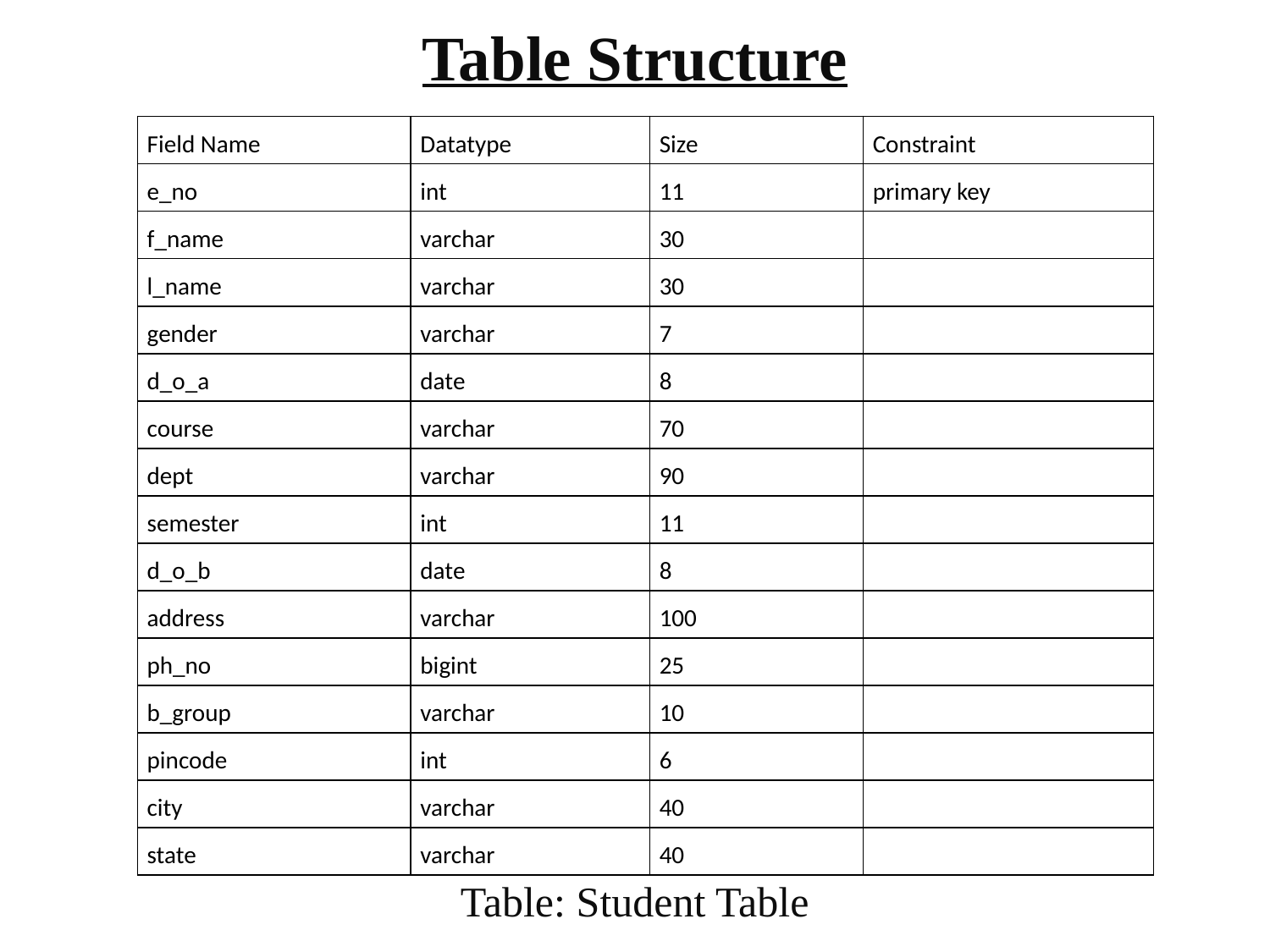

Table Structure

| Field Name | Datatype | Size | Constraint |
| --- | --- | --- | --- |
| e\_no | int | 11 | primary key |
| f\_name | varchar | 30 |  |
| l\_name | varchar | 30 |  |
| gender | varchar | 7 |  |
| d\_o\_a | date | 8 |  |
| course | varchar | 70 |  |
| dept | varchar | 90 |  |
| semester | int | 11 |  |
| d\_o\_b | date | 8 |  |
| address | varchar | 100 |  |
| ph\_no | bigint | 25 |  |
| b\_group | varchar | 10 |  |
| pincode | int | 6 |  |
| city | varchar | 40 |  |
| state | varchar | 40 |  |
Table: Student Table